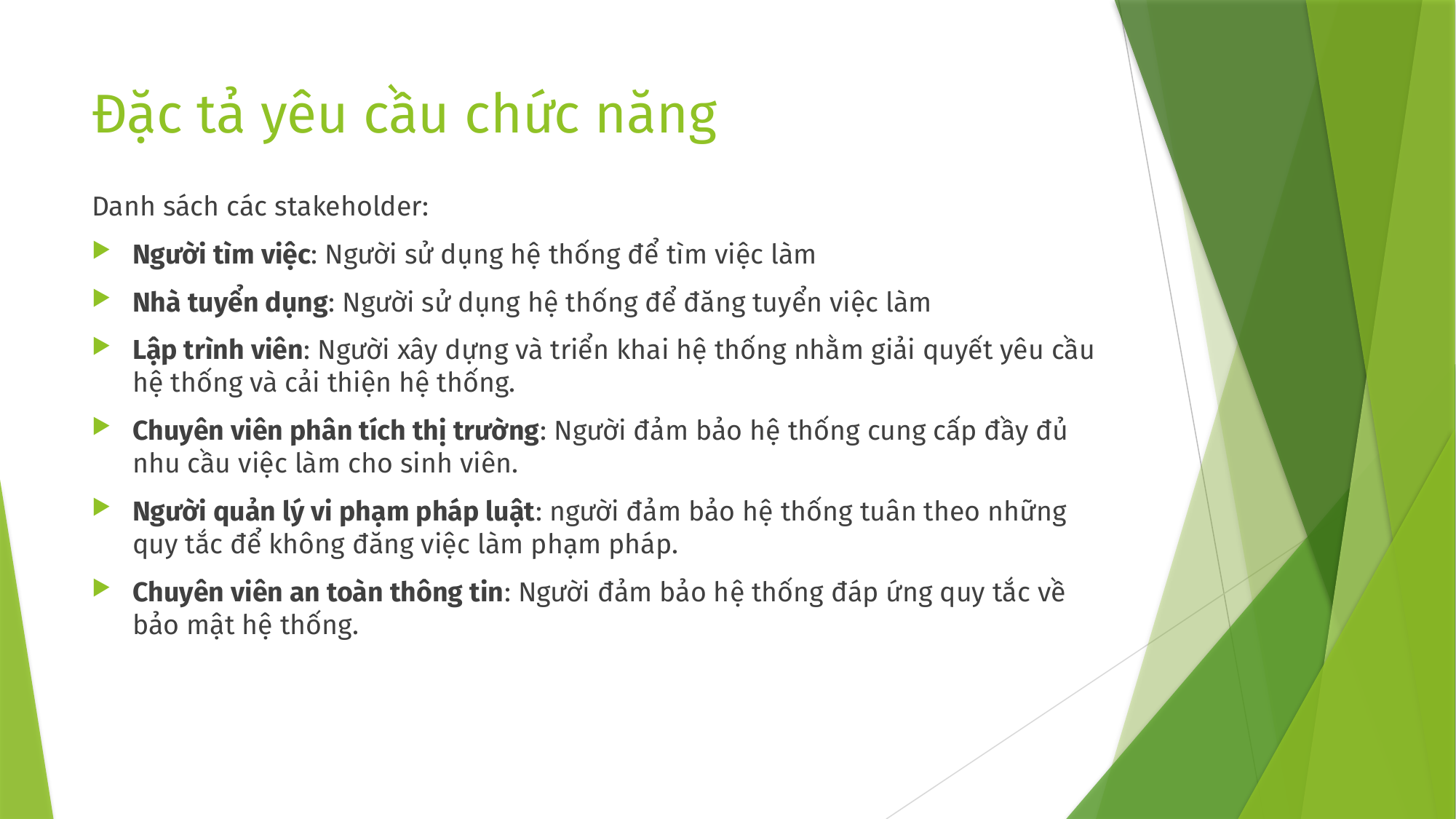

# Đặc tả yêu cầu chức năng
Danh sách các stakeholder:
Người tìm việc: Người sử dụng hệ thống để tìm việc làm
Nhà tuyển dụng: Người sử dụng hệ thống để đăng tuyển việc làm
Lập trình viên: Người xây dựng và triển khai hệ thống nhằm giải quyết yêu cầu hệ thống và cải thiện hệ thống.
Chuyên viên phân tích thị trường: Người đảm bảo hệ thống cung cấp đầy đủ nhu cầu việc làm cho sinh viên.
Người quản lý vi phạm pháp luật: người đảm bảo hệ thống tuân theo những quy tắc để không đăng việc làm phạm pháp.
Chuyên viên an toàn thông tin: Người đảm bảo hệ thống đáp ứng quy tắc về bảo mật hệ thống.